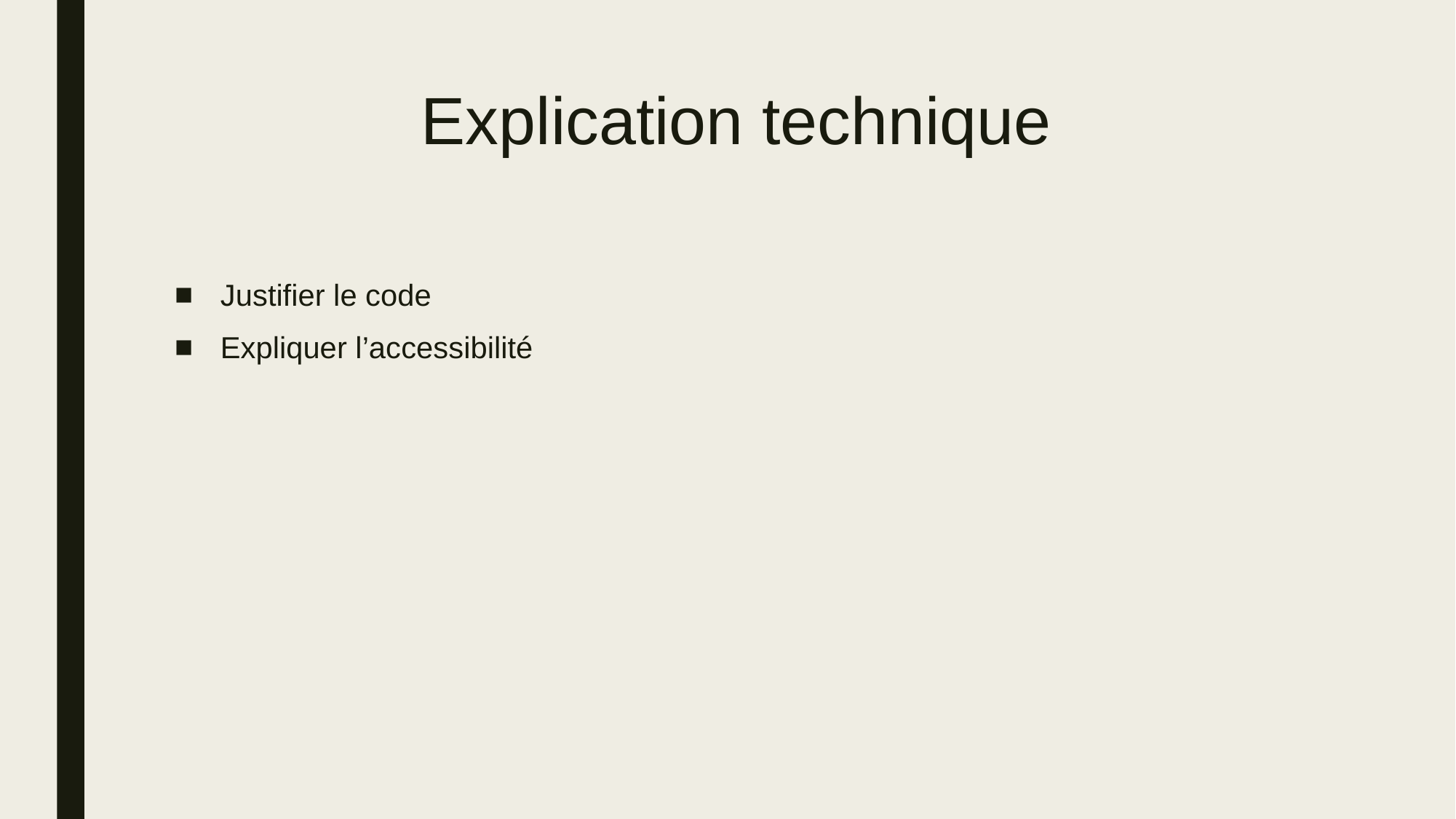

# Explication technique
Justifier le code
Expliquer l’accessibilité